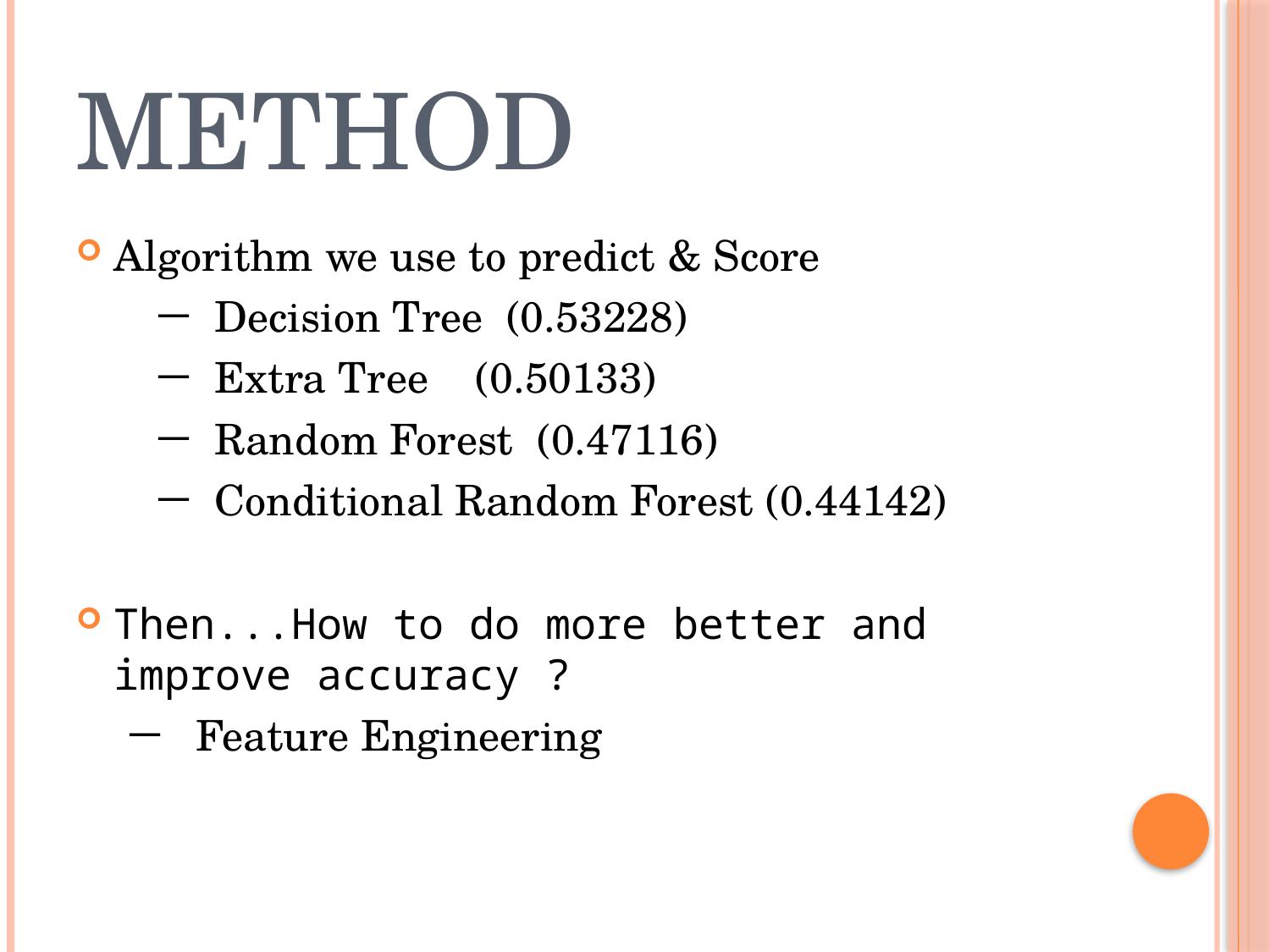

# Method
Algorithm we use to predict & Score
       － Decision Tree  (0.53228)
       － Extra Tree    (0.50133)
       － Random Forest  (0.47116)
       － Conditional Random Forest (0.44142)

Then...How to do more better and improve accuracy ?
    －  Feature Engineering